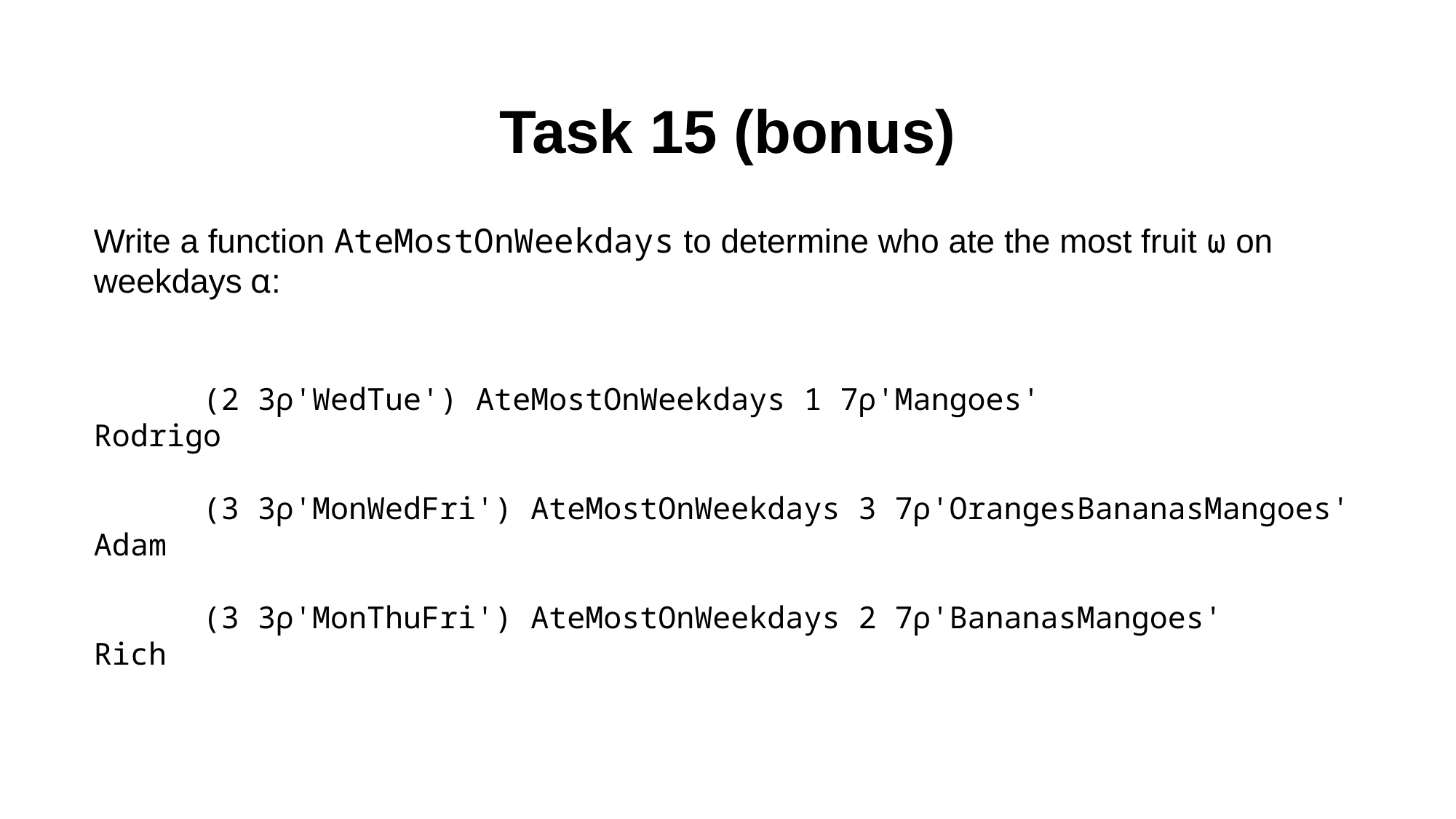

Task 15 (bonus)

Write a function AteMostOnWeekdays to determine who ate the most fruit ⍵ on weekdays ⍺:

      (2 3⍴'WedTue') AteMostOnWeekdays 1 7⍴'Mangoes'
Rodrigo

      (3 3⍴'MonWedFri') AteMostOnWeekdays 3 7⍴'OrangesBananasMangoes'
Adam

      (3 3⍴'MonThuFri') AteMostOnWeekdays 2 7⍴'BananasMangoes'
Rich